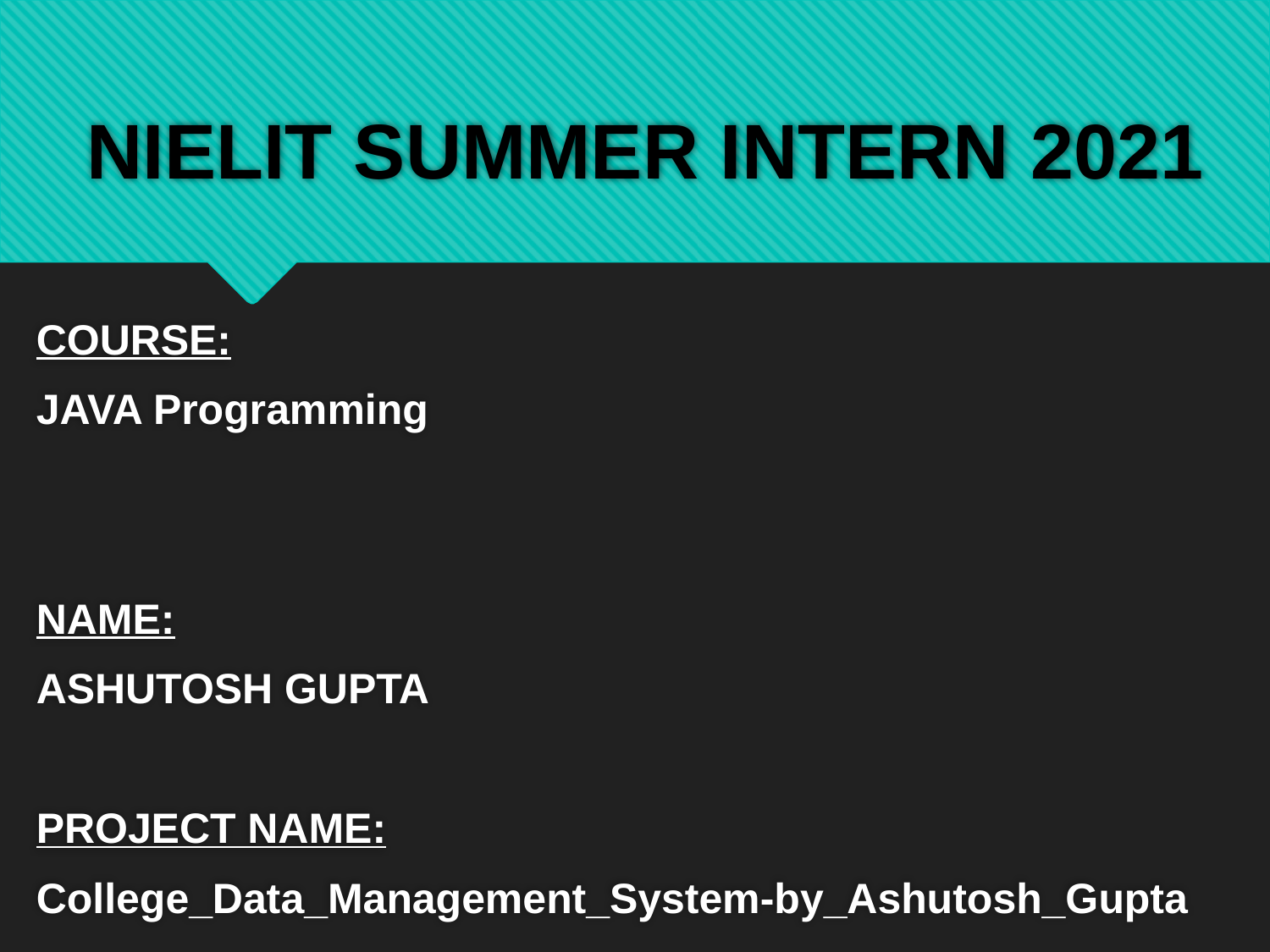

# NIELIT SUMMER INTERN 2021

COURSE:
JAVA Programming

NAME:
ASHUTOSH GUPTA

PROJECT NAME:
College_Data_Management_System-by_Ashutosh_Gupta